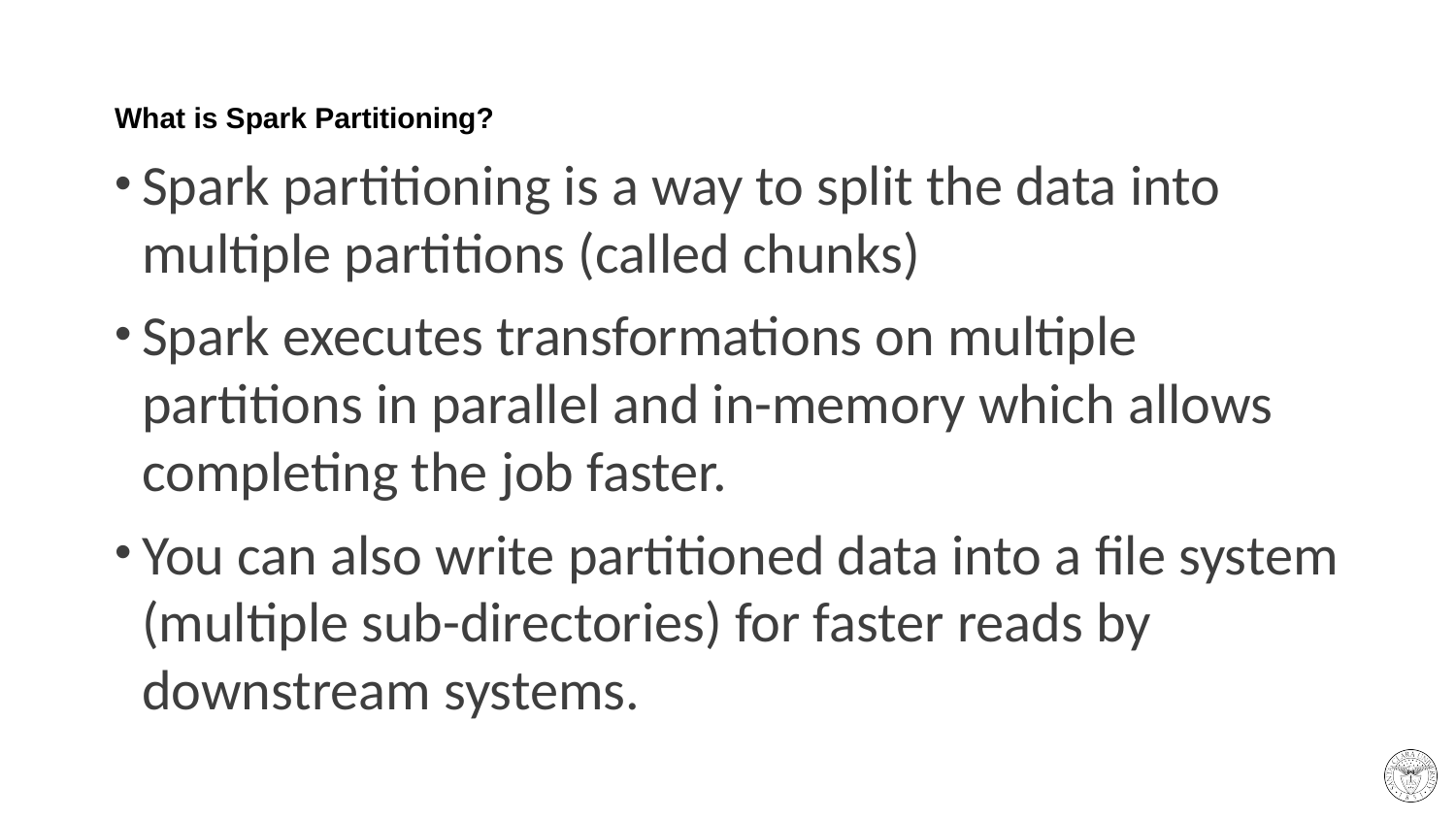

# What is Spark Partitioning?
Spark partitioning is a way to split the data into multiple partitions (called chunks)
Spark executes transformations on multiple partitions in parallel and in-memory which allows completing the job faster.
You can also write partitioned data into a file system (multiple sub-directories) for faster reads by downstream systems.